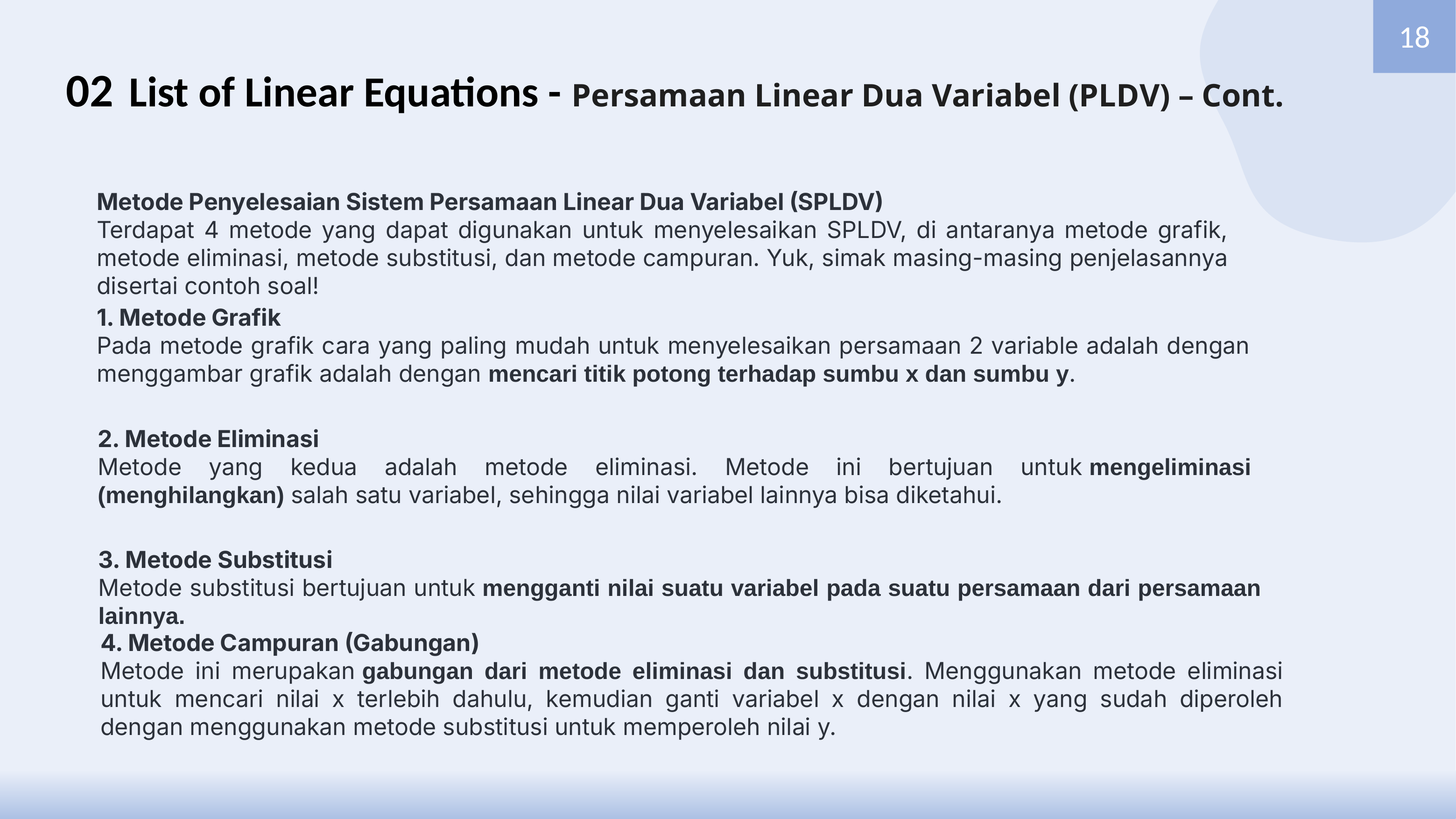

18
02
List of Linear Equations - Persamaan Linear Dua Variabel (PLDV) – Cont.
Metode Penyelesaian Sistem Persamaan Linear Dua Variabel (SPLDV)
Terdapat 4 metode yang dapat digunakan untuk menyelesaikan SPLDV, di antaranya metode grafik, metode eliminasi, metode substitusi, dan metode campuran. Yuk, simak masing-masing penjelasannya disertai contoh soal!
1. Metode Grafik
Pada metode grafik cara yang paling mudah untuk menyelesaikan persamaan 2 variable adalah dengan menggambar grafik adalah dengan mencari titik potong terhadap sumbu x dan sumbu y.
2. Metode Eliminasi
Metode yang kedua adalah metode eliminasi. Metode ini bertujuan untuk mengeliminasi (menghilangkan) salah satu variabel, sehingga nilai variabel lainnya bisa diketahui.
3. Metode Substitusi
Metode substitusi bertujuan untuk mengganti nilai suatu variabel pada suatu persamaan dari persamaan lainnya.
4. Metode Campuran (Gabungan)
Metode ini merupakan gabungan dari metode eliminasi dan substitusi. Menggunakan metode eliminasi untuk mencari nilai x terlebih dahulu, kemudian ganti variabel x dengan nilai x yang sudah diperoleh dengan menggunakan metode substitusi untuk memperoleh nilai y.